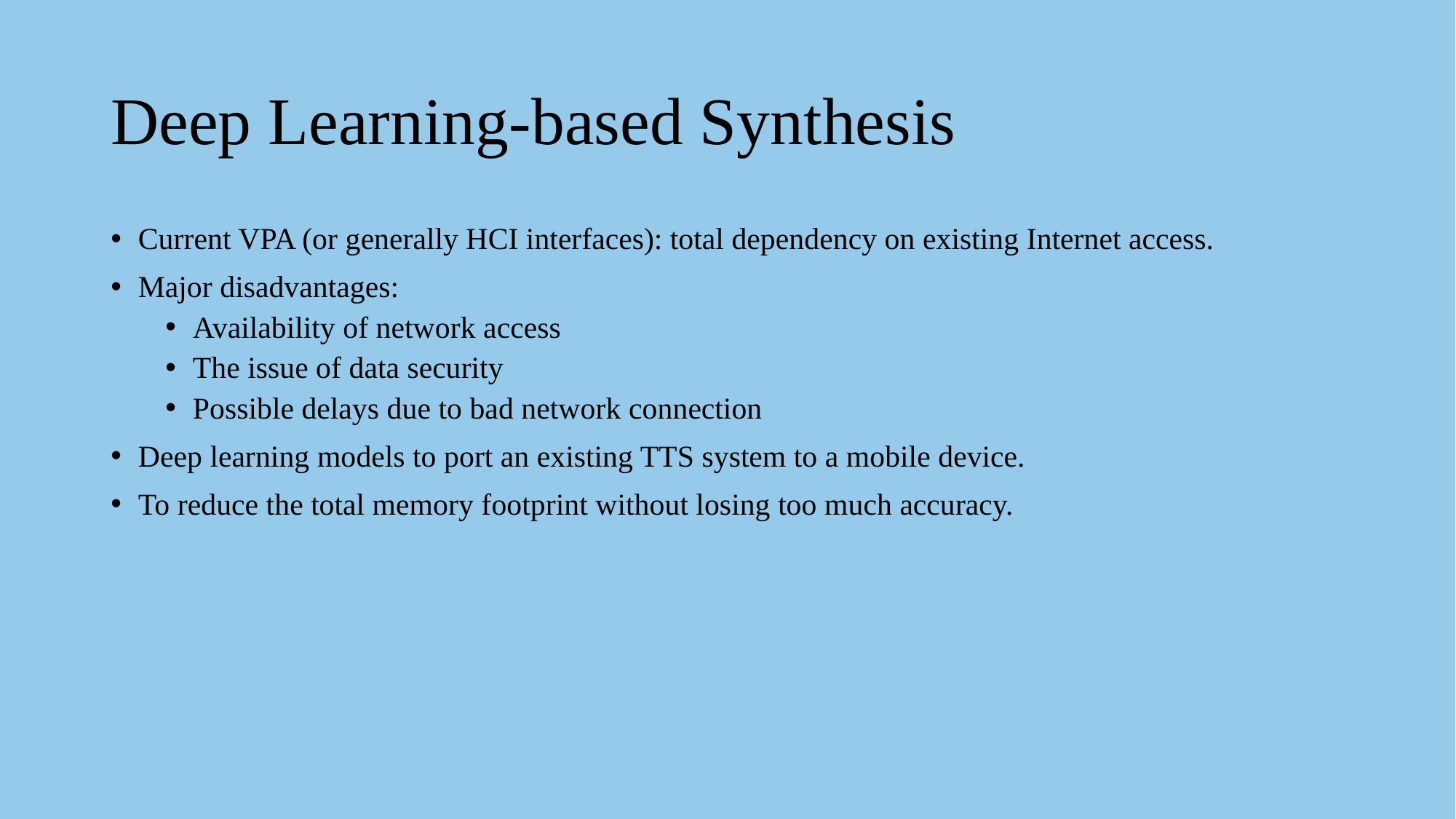

# Deep Learning-based Synthesis
Current VPA (or generally HCI interfaces): total dependency on existing Internet access.
Major disadvantages:
Availability of network access
The issue of data security
Possible delays due to bad network connection
Deep learning models to port an existing TTS system to a mobile device.
To reduce the total memory footprint without losing too much accuracy.